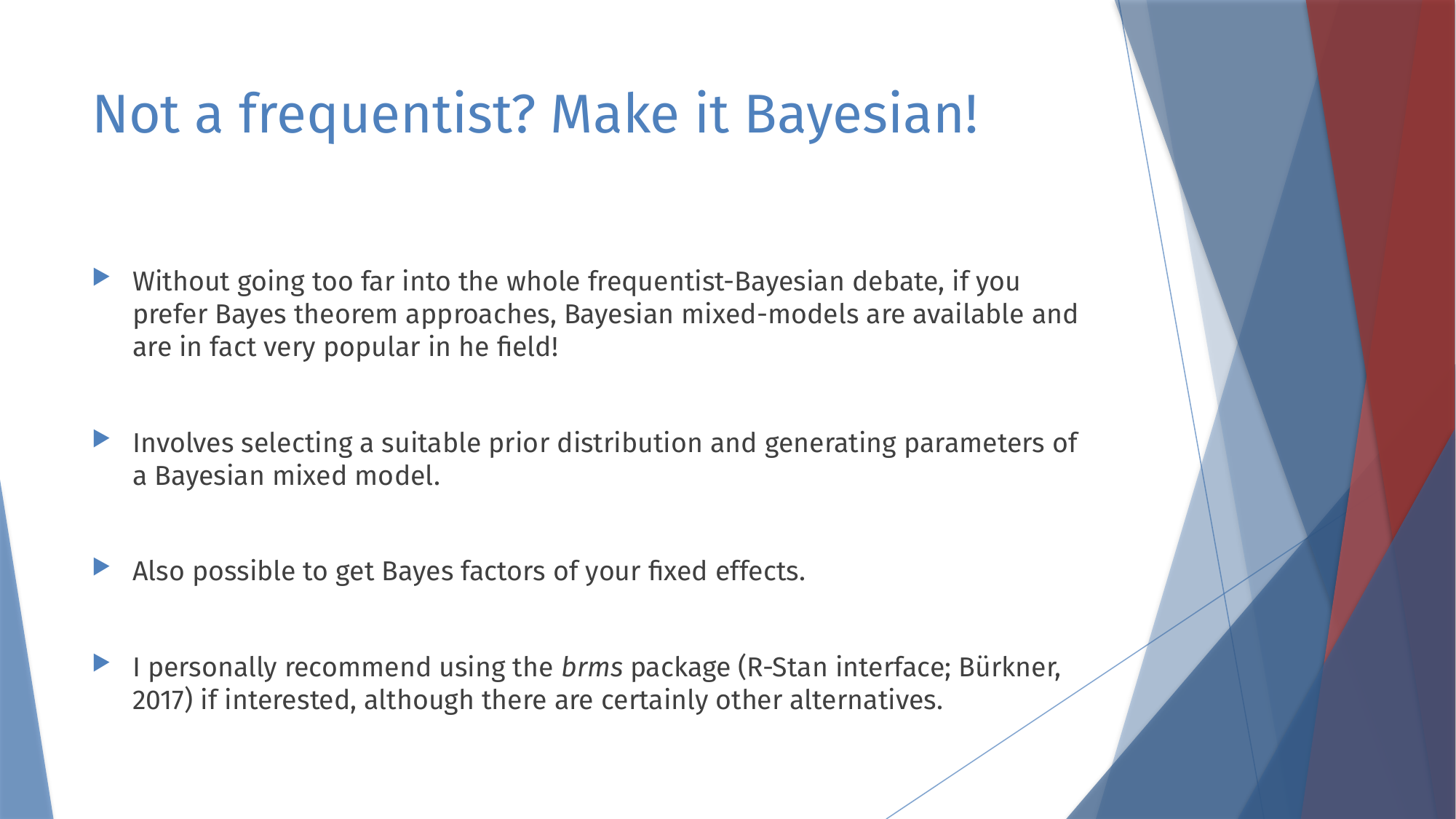

# Not a frequentist? Make it Bayesian!
Without going too far into the whole frequentist-Bayesian debate, if you prefer Bayes theorem approaches, Bayesian mixed-models are available and are in fact very popular in he field!

Involves selecting a suitable prior distribution and generating parameters of a Bayesian mixed model.

Also possible to get Bayes factors of your fixed effects.

I personally recommend using the brms package (R-Stan interface; Bürkner, 2017) if interested, although there are certainly other alternatives.